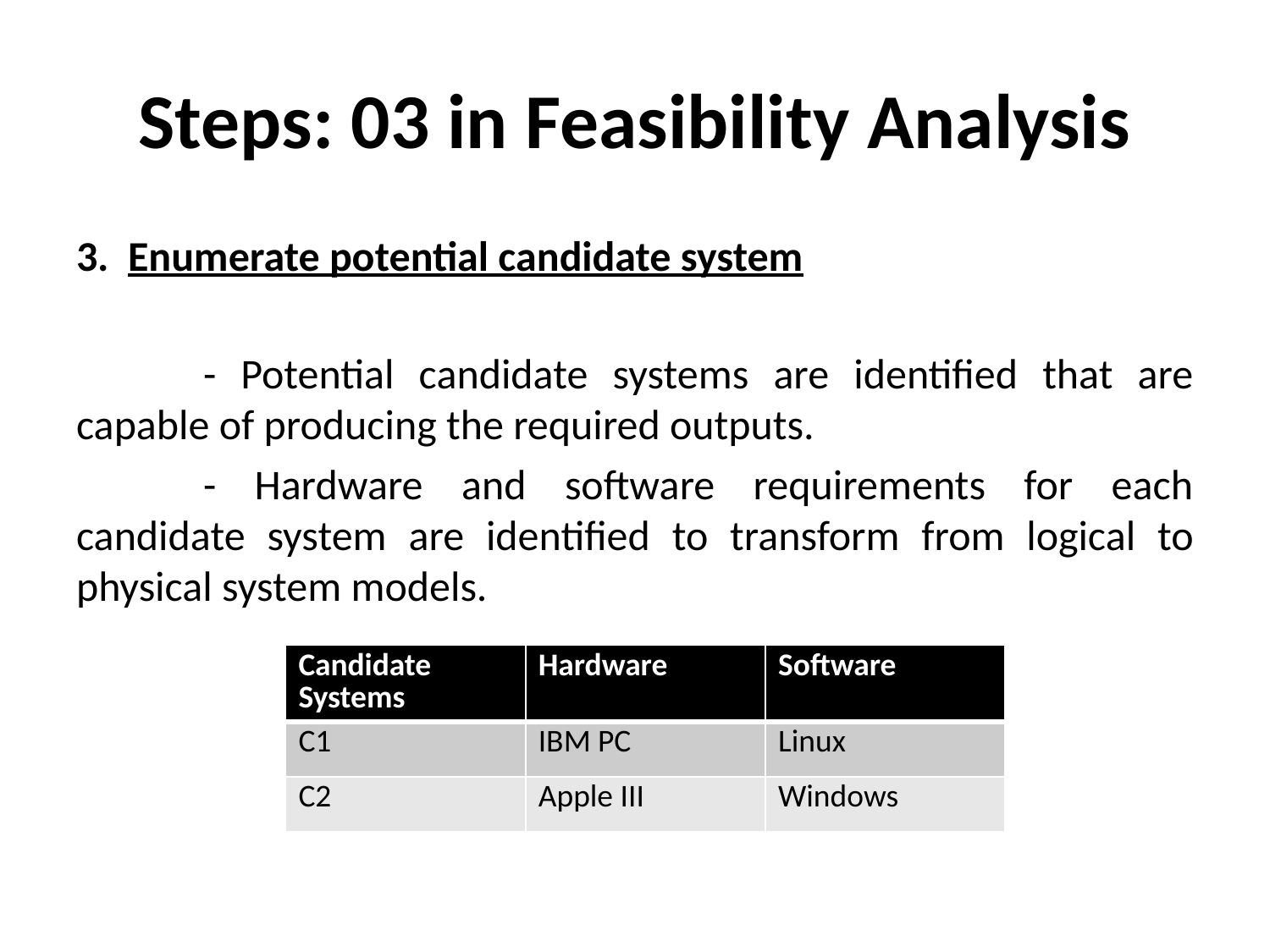

# Steps: 03 in Feasibility Analysis
3.  Enumerate potential candidate system

	- Potential candidate systems are identified that are capable of producing the required outputs.
	- Hardware and software requirements for each candidate system are identified to transform from logical to physical system models.
| Candidate Systems | Hardware | Software |
| --- | --- | --- |
| C1 | IBM PC | Linux |
| C2 | Apple III | Windows |